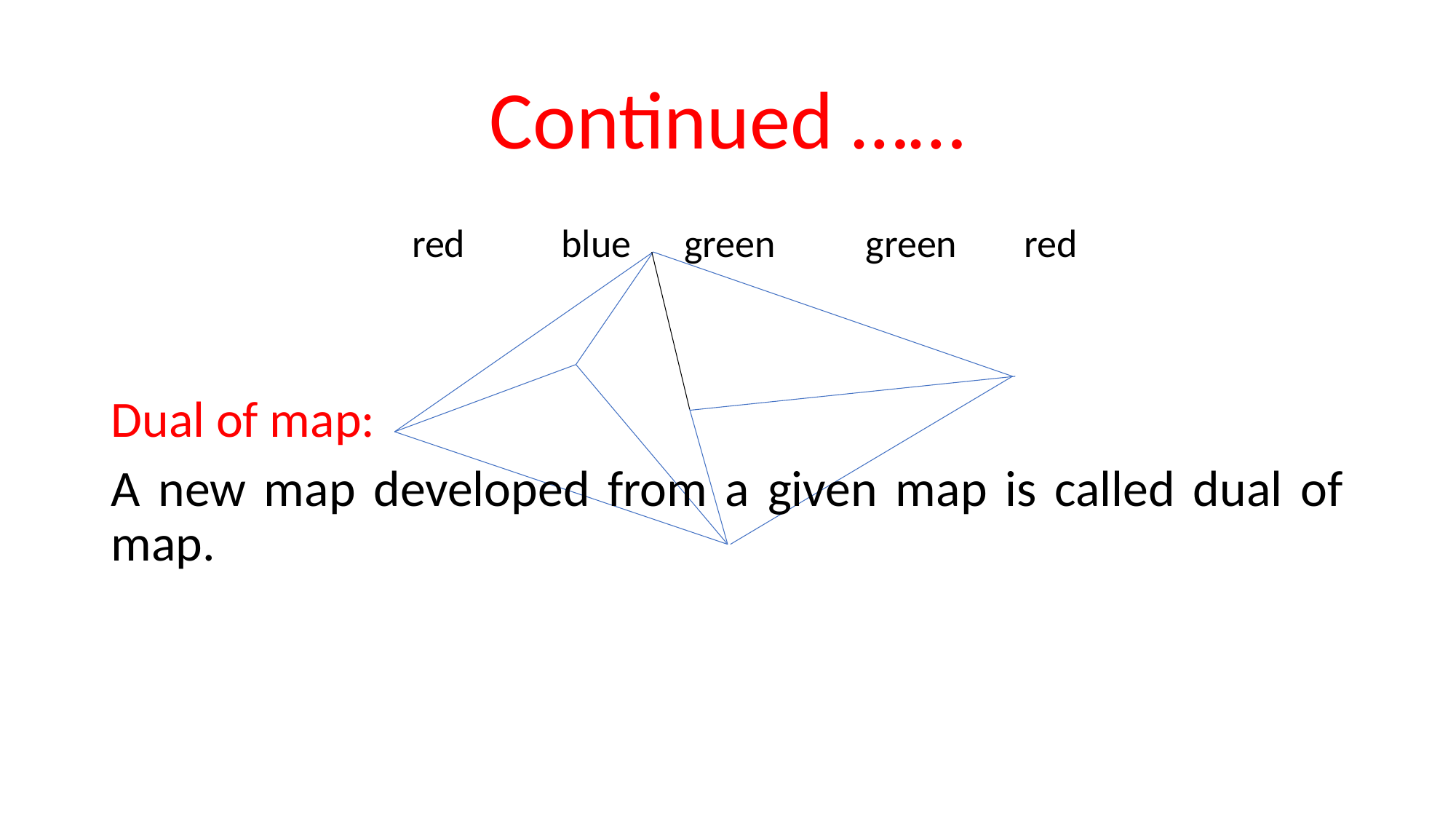

# Continued ……
																  									           red     											     blue      green								     green			red

Dual of map:
A new map developed from a given map is called dual of map.